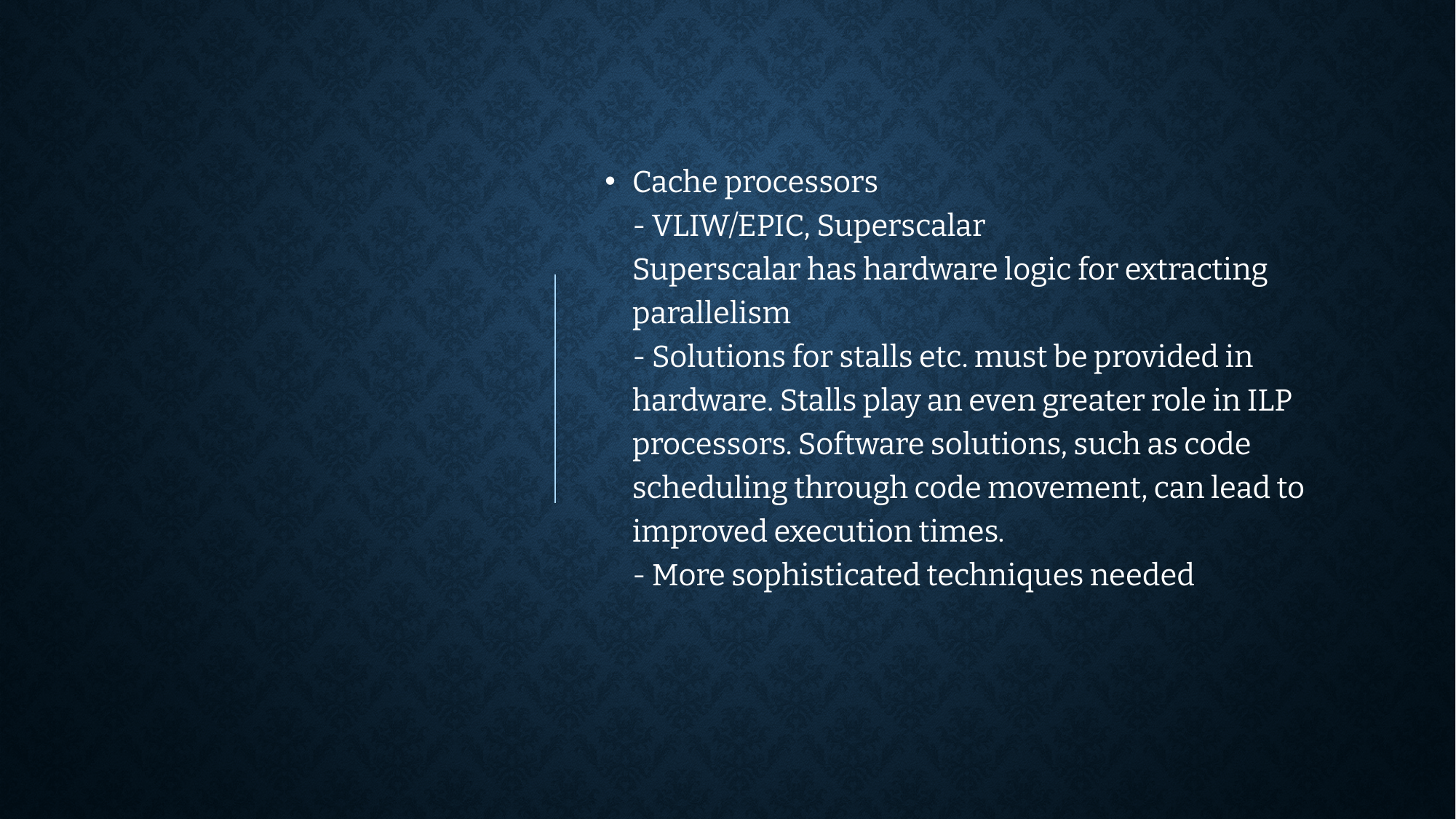

Cache processors
- VLIW/EPIC, Superscalar
Superscalar has hardware logic for extracting parallelism
- Solutions for stalls etc. must be provided in hardware. Stalls play an even greater role in ILP processors. Software solutions, such as code scheduling through code movement, can lead to improved execution times.
- More sophisticated techniques needed